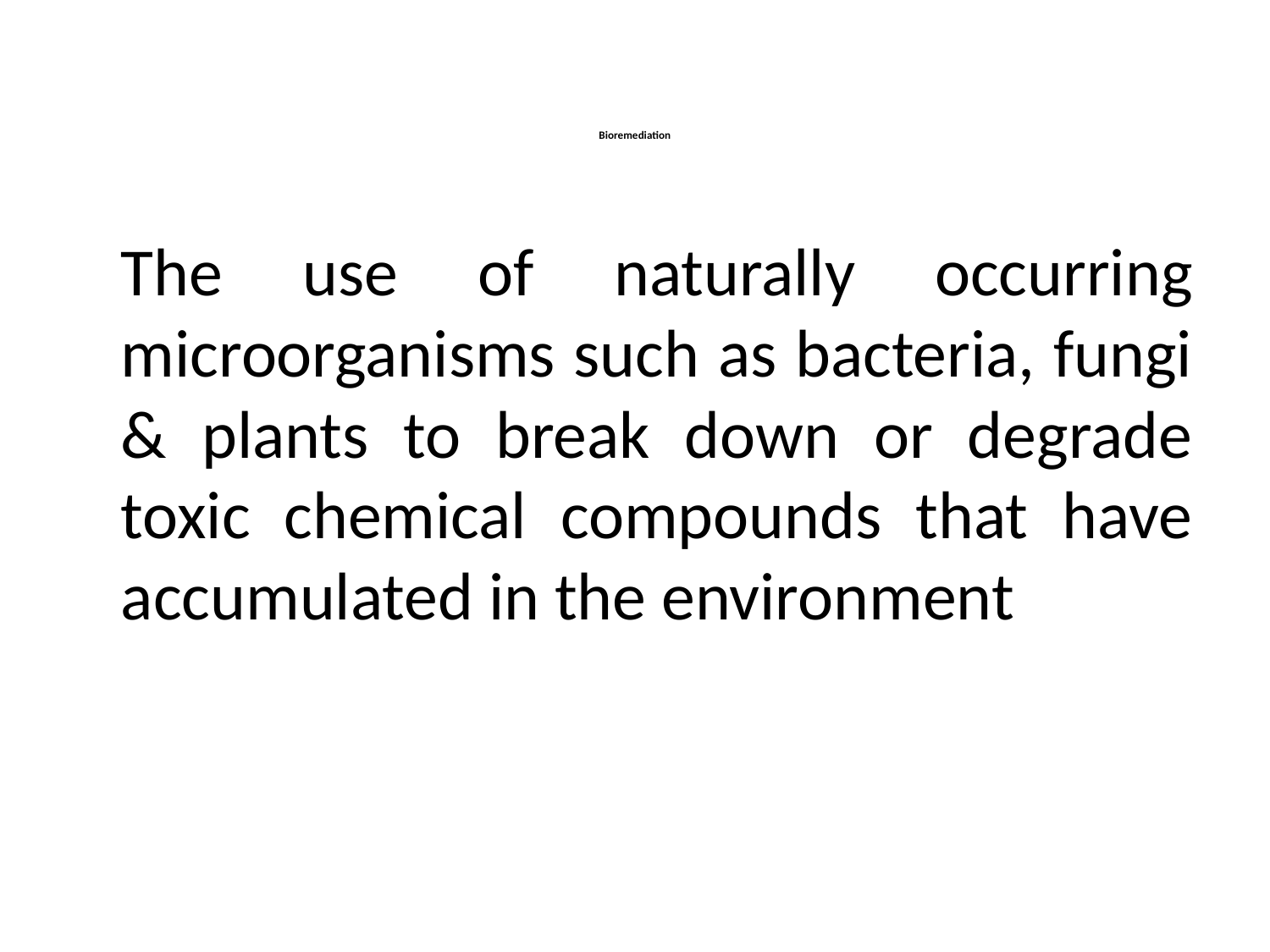

# Bioremediation
	The use of naturally occurring microorganisms such as bacteria, fungi & plants to break down or degrade toxic chemical compounds that have accumulated in the environment